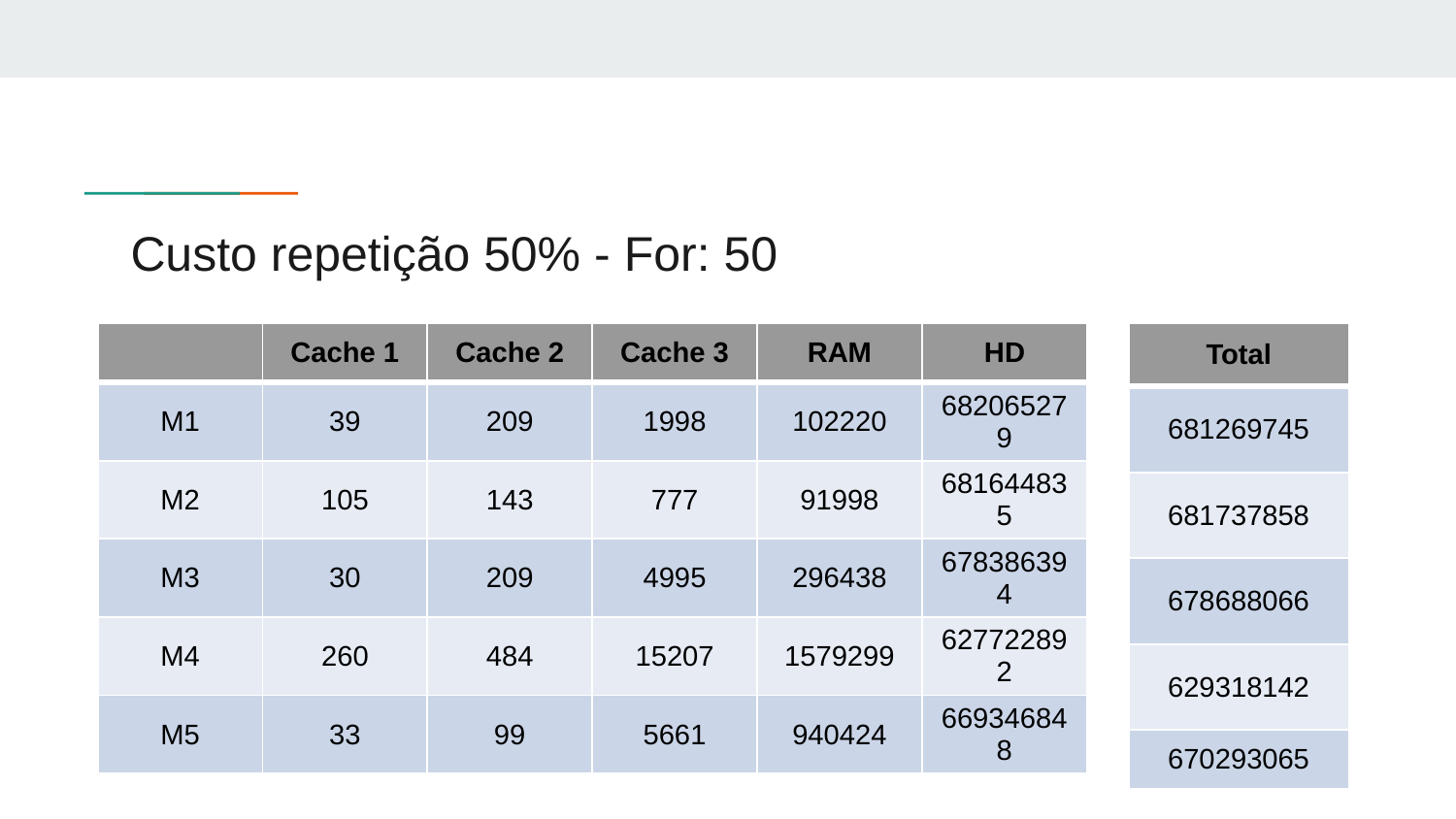

# Custo repetição 50% - For: 50
| Total |
| --- |
| 681269745 |
| 681737858 |
| 678688066 |
| 629318142 |
| 670293065 |
|  | Cache 1 | Cache 2 | Cache 3 | RAM | HD |
| --- | --- | --- | --- | --- | --- |
| M1 | 39 | 209 | 1998 | 102220 | 682065279 |
| M2 | 105 | 143 | 777 | 91998 | 681644835 |
| M3 | 30 | 209 | 4995 | 296438 | 678386394 |
| M4 | 260 | 484 | 15207 | 1579299 | 627722892 |
| M5 | 33 | 99 | 5661 | 940424 | 669346848 |